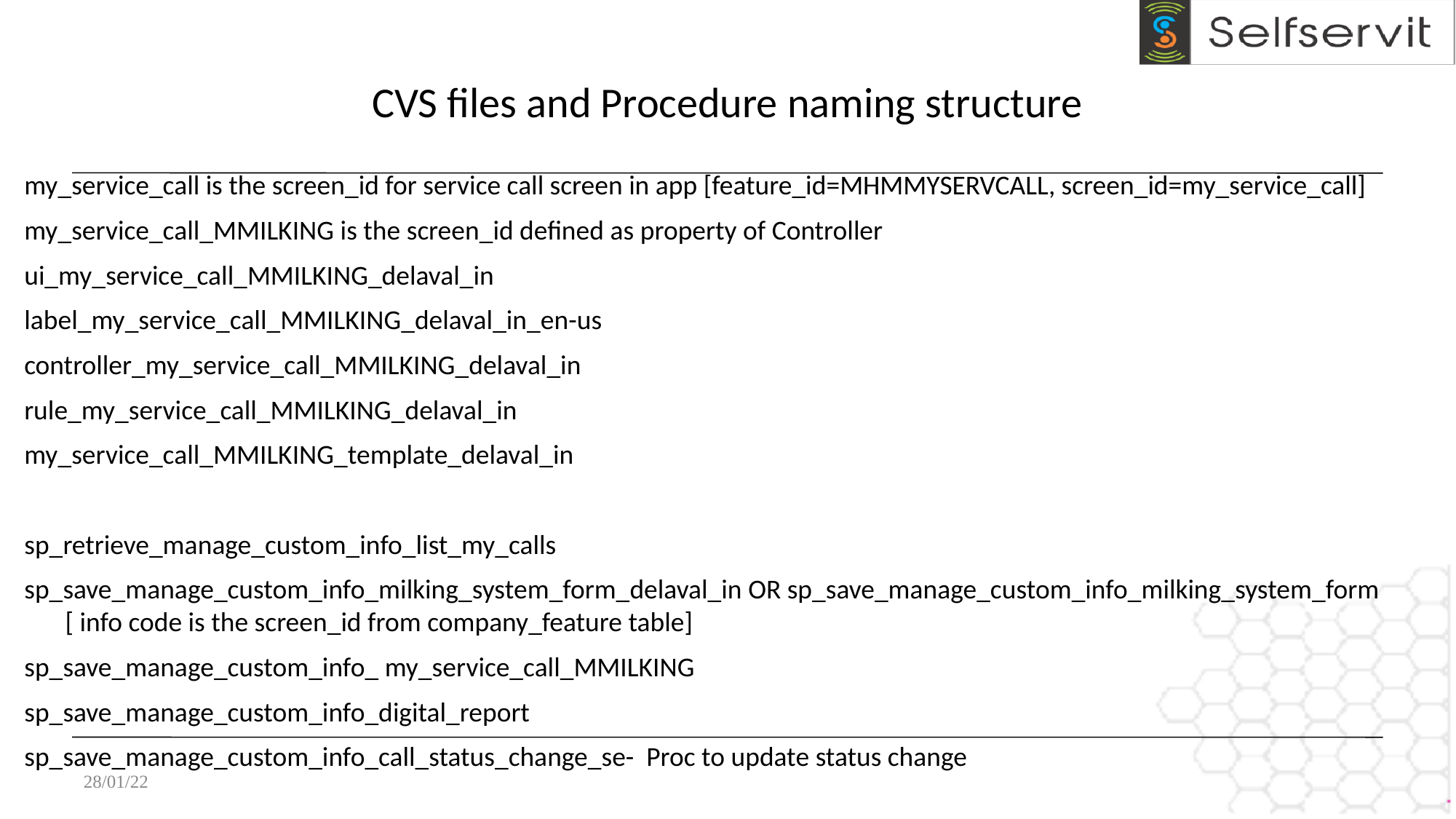

# CVS files and Procedure naming structure
my_service_call is the screen_id for service call screen in app [feature_id=MHMMYSERVCALL, screen_id=my_service_call]
my_service_call_MMILKING is the screen_id defined as property of Controller
ui_my_service_call_MMILKING_delaval_in
label_my_service_call_MMILKING_delaval_in_en-us
controller_my_service_call_MMILKING_delaval_in
rule_my_service_call_MMILKING_delaval_in
my_service_call_MMILKING_template_delaval_in

sp_retrieve_manage_custom_info_list_my_calls
sp_save_manage_custom_info_milking_system_form_delaval_in OR sp_save_manage_custom_info_milking_system_form [ info code is the screen_id from company_feature table]
sp_save_manage_custom_info_ my_service_call_MMILKING
sp_save_manage_custom_info_digital_report
sp_save_manage_custom_info_call_status_change_se-  Proc to update status change

28/01/22